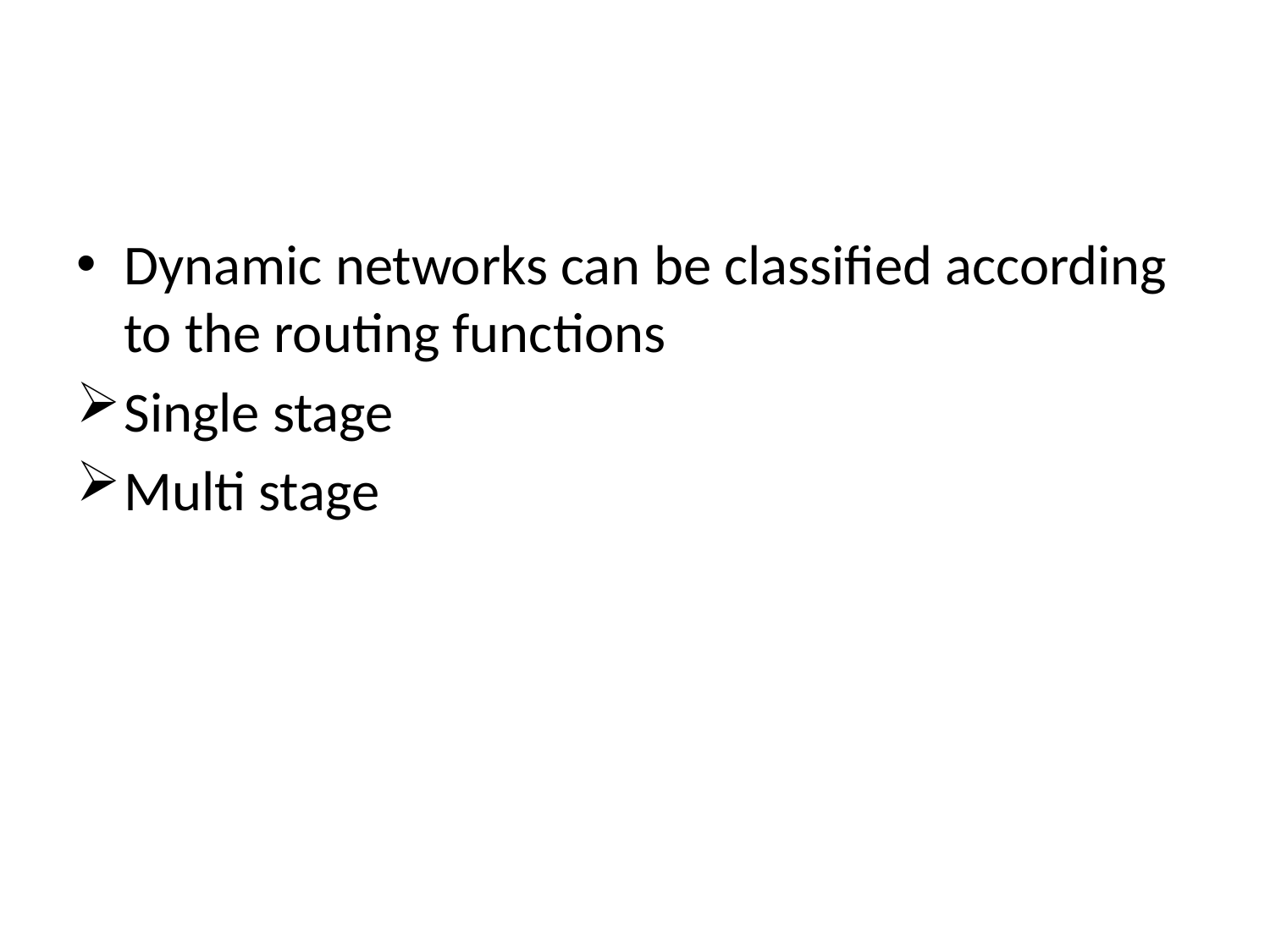

#
Dynamic networks can be classified according to the routing functions
Single stage
Multi stage